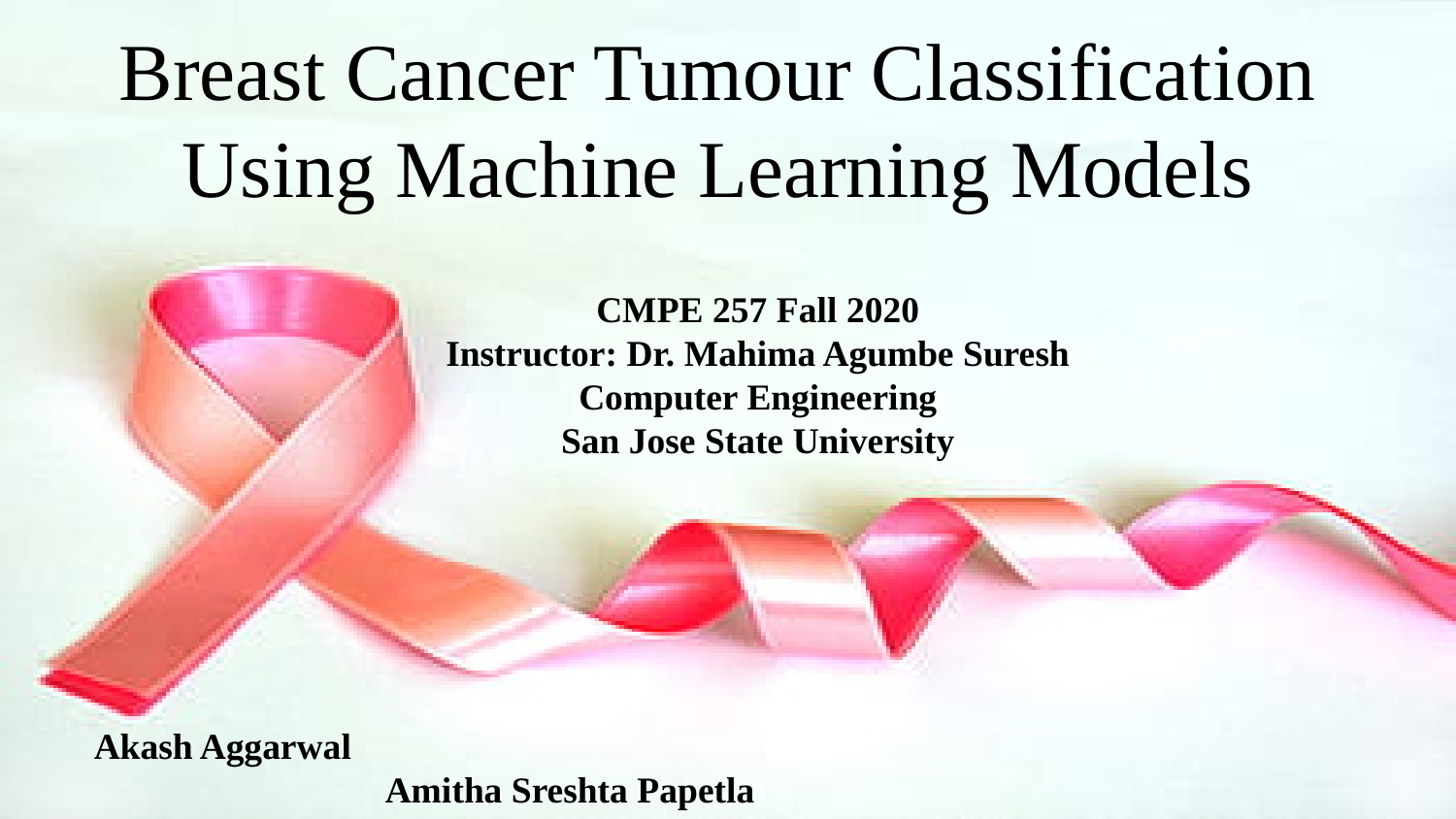

# Breast Cancer Tumour Classification Using Machine Learning Models
CMPE 257 Fall 2020
Instructor: Dr. Mahima Agumbe Suresh
Computer Engineering
San Jose State University

Akash Aggarwal 										Amitha Sreshta Papetla
Srijoni Chakraborthy                                                                 Sowmya Mruthyunjaya